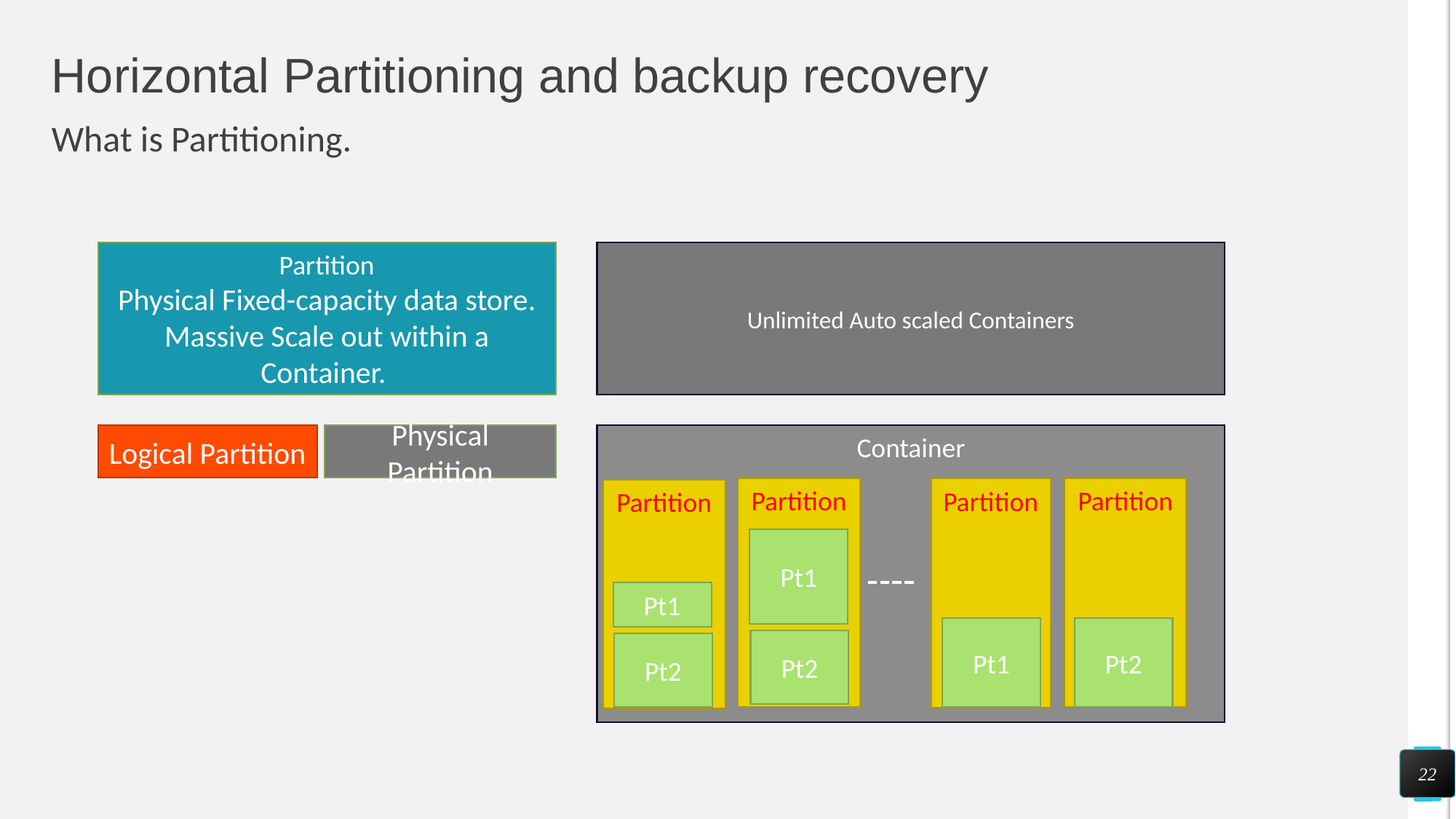

# Horizontal Partitioning and backup recovery
What is Partitioning.
Partition
Physical Fixed-capacity data store.
Massive Scale out within a Container.
Unlimited Auto scaled Containers
Logical Partition
Physical Partition
Container
Partition
Partition
Partition
Partition
Pt1
Pt1
Pt2
Pt1
Pt2
Pt2
22